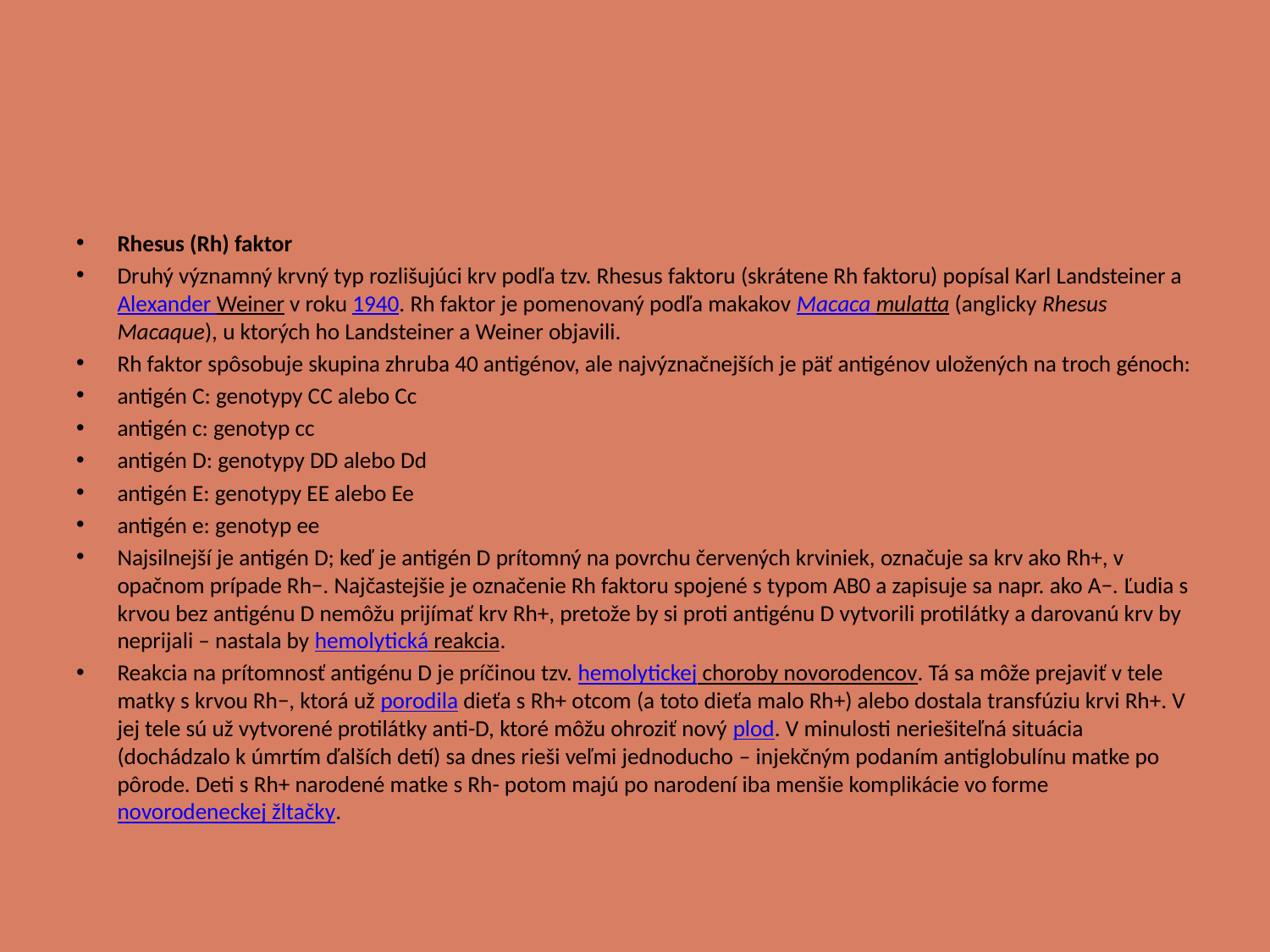

#
Rhesus (Rh) faktor
Druhý významný krvný typ rozlišujúci krv podľa tzv. Rhesus faktoru (skrátene Rh faktoru) popísal Karl Landsteiner a Alexander Weiner v roku 1940. Rh faktor je pomenovaný podľa makakov Macaca mulatta (anglicky Rhesus Macaque), u ktorých ho Landsteiner a Weiner objavili.
Rh faktor spôsobuje skupina zhruba 40 antigénov, ale najvýznačnejších je päť antigénov uložených na troch génoch:
antigén C: genotypy CC alebo Cc
antigén c: genotyp cc
antigén D: genotypy DD alebo Dd
antigén E: genotypy EE alebo Ee
antigén e: genotyp ee
Najsilnejší je antigén D; keď je antigén D prítomný na povrchu červených krviniek, označuje sa krv ako Rh+, v opačnom prípade Rh−. Najčastejšie je označenie Rh faktoru spojené s typom AB0 a zapisuje sa napr. ako A−. Ľudia s krvou bez antigénu D nemôžu prijímať krv Rh+, pretože by si proti antigénu D vytvorili protilátky a darovanú krv by neprijali – nastala by hemolytická reakcia.
Reakcia na prítomnosť antigénu D je príčinou tzv. hemolytickej choroby novorodencov. Tá sa môže prejaviť v tele matky s krvou Rh−, ktorá už porodila dieťa s Rh+ otcom (a toto dieťa malo Rh+) alebo dostala transfúziu krvi Rh+. V jej tele sú už vytvorené protilátky anti-D, ktoré môžu ohroziť nový plod. V minulosti neriešiteľná situácia (dochádzalo k úmrtím ďalších detí) sa dnes rieši veľmi jednoducho – injekčným podaním antiglobulínu matke po pôrode. Deti s Rh+ narodené matke s Rh- potom majú po narodení iba menšie komplikácie vo forme novorodeneckej žltačky.